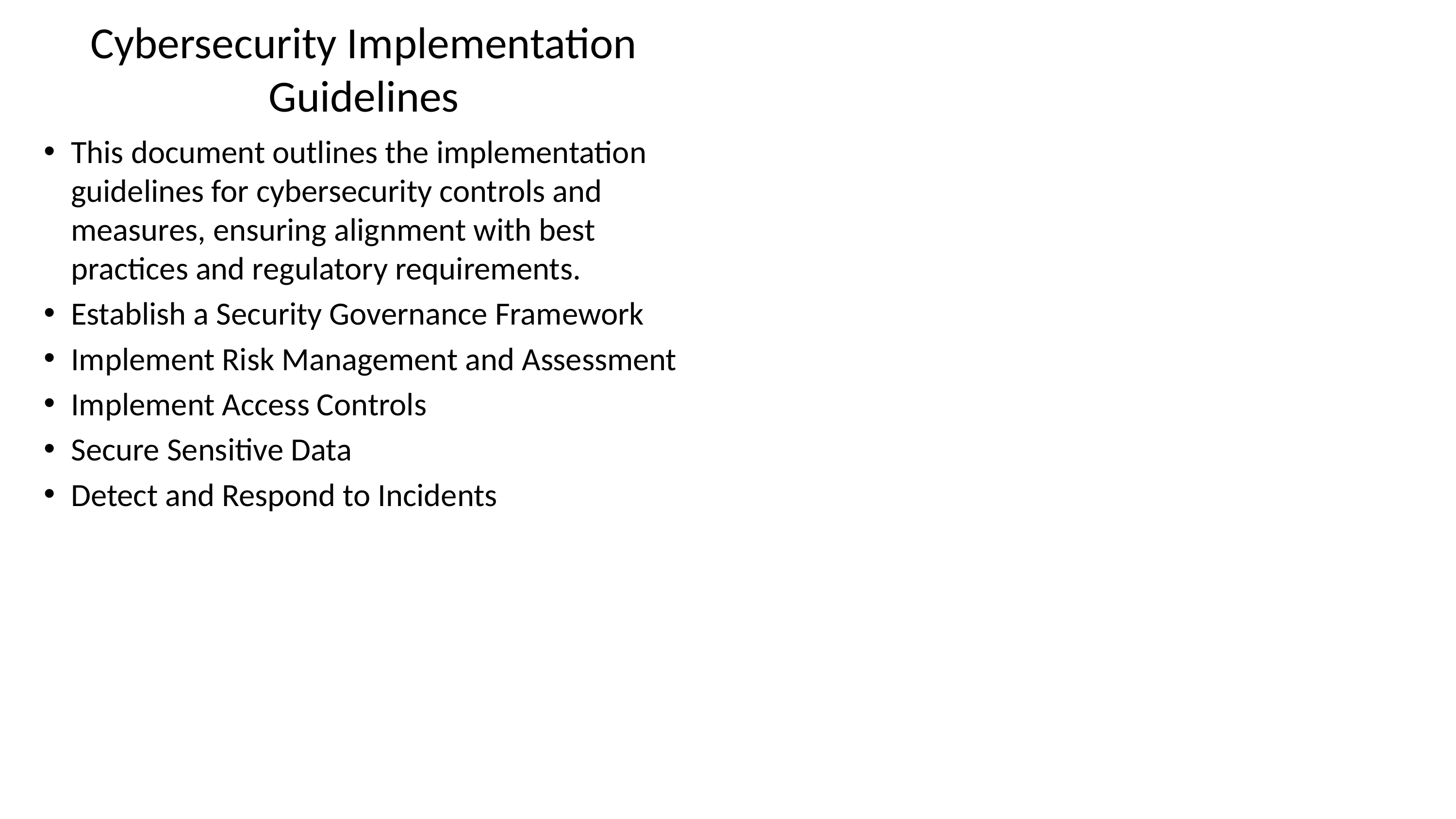

# Cybersecurity Implementation Guidelines
This document outlines the implementation guidelines for cybersecurity controls and measures, ensuring alignment with best practices and regulatory requirements.
Establish a Security Governance Framework
Implement Risk Management and Assessment
Implement Access Controls
Secure Sensitive Data
Detect and Respond to Incidents